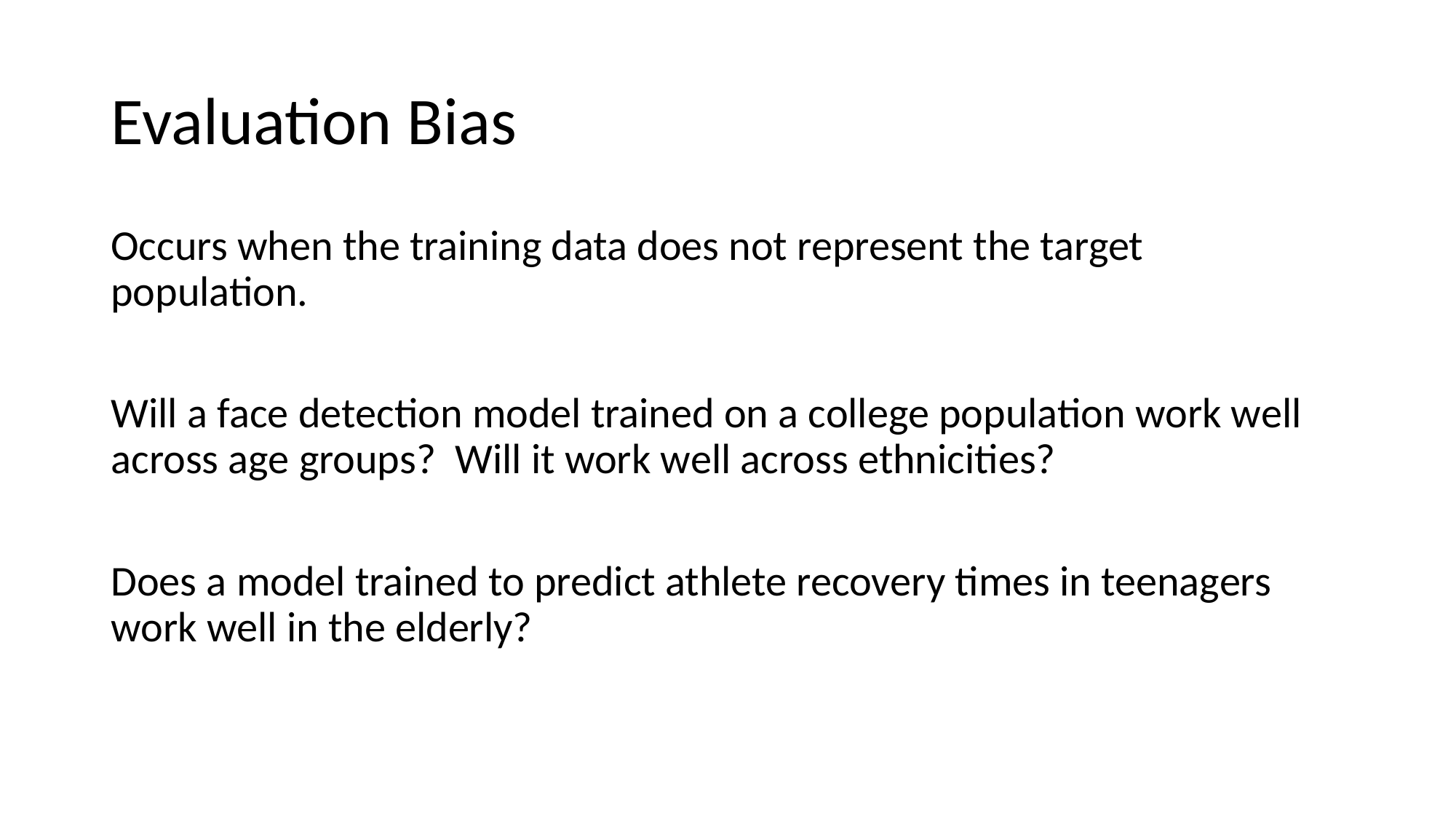

# Evaluation Bias
Occurs when the training data does not represent the target population.

Will a face detection model trained on a college population work well across age groups?  Will it work well across ethnicities?

Does a model trained to predict athlete recovery times in teenagers work well in the elderly?